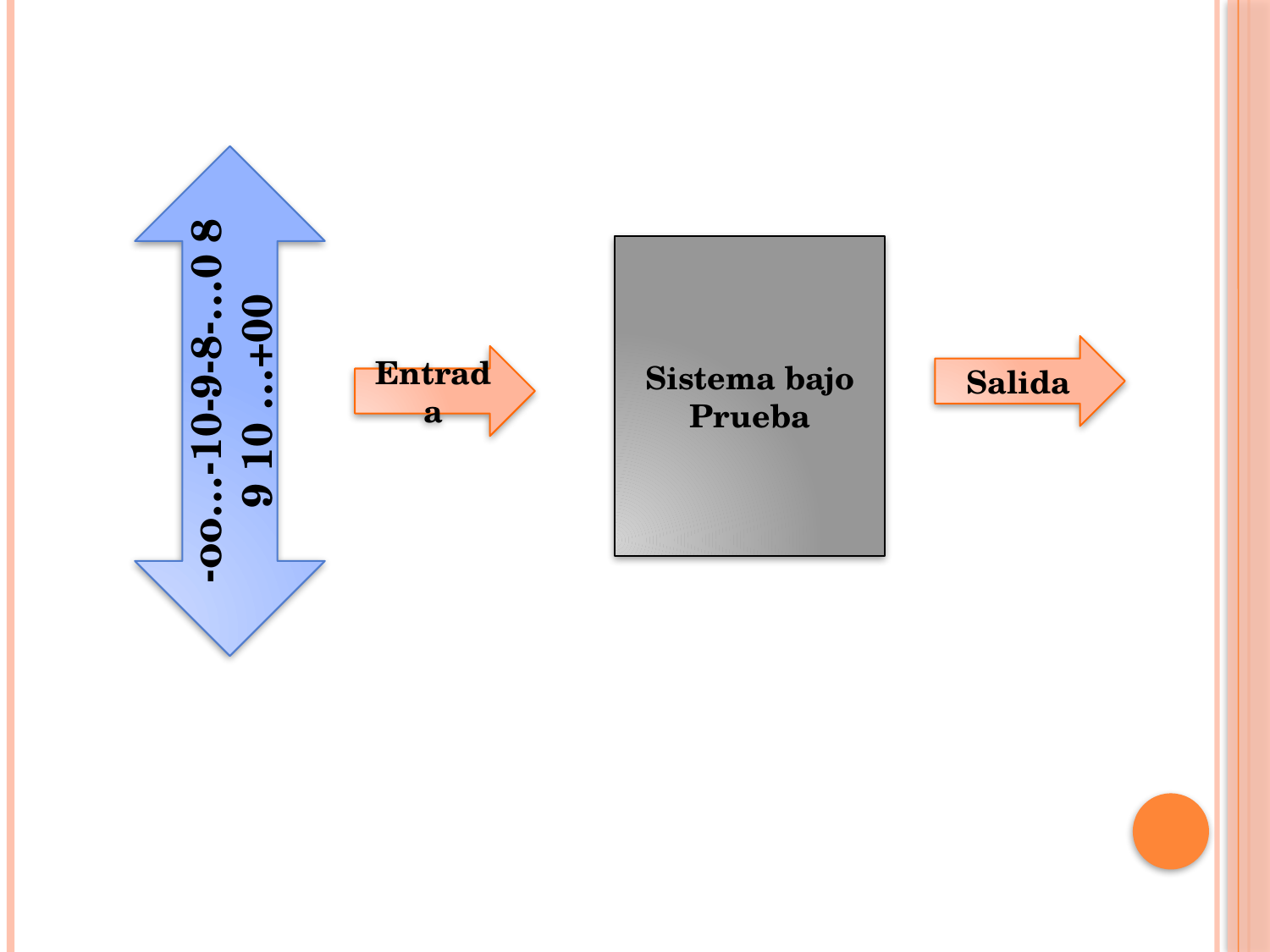

Sistema bajo Prueba
-oo…-10-9-8-…0 8 9 10 …+00
Salida
Entrada